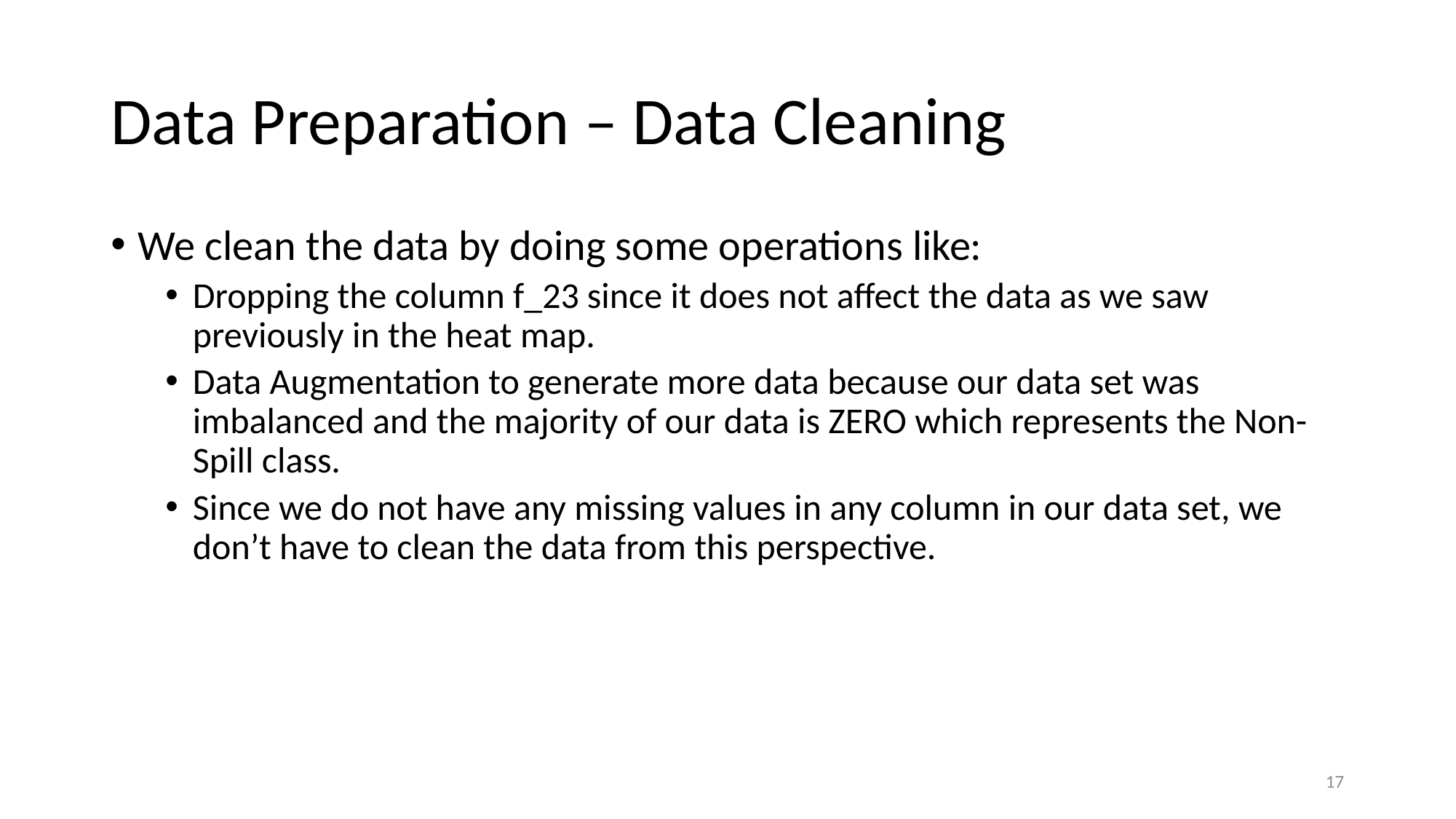

# Data Preparation – Data Cleaning
We clean the data by doing some operations like:
Dropping the column f_23 since it does not affect the data as we saw previously in the heat map.
Data Augmentation to generate more data because our data set was imbalanced and the majority of our data is ZERO which represents the Non-Spill class.
Since we do not have any missing values in any column in our data set, we don’t have to clean the data from this perspective.

17